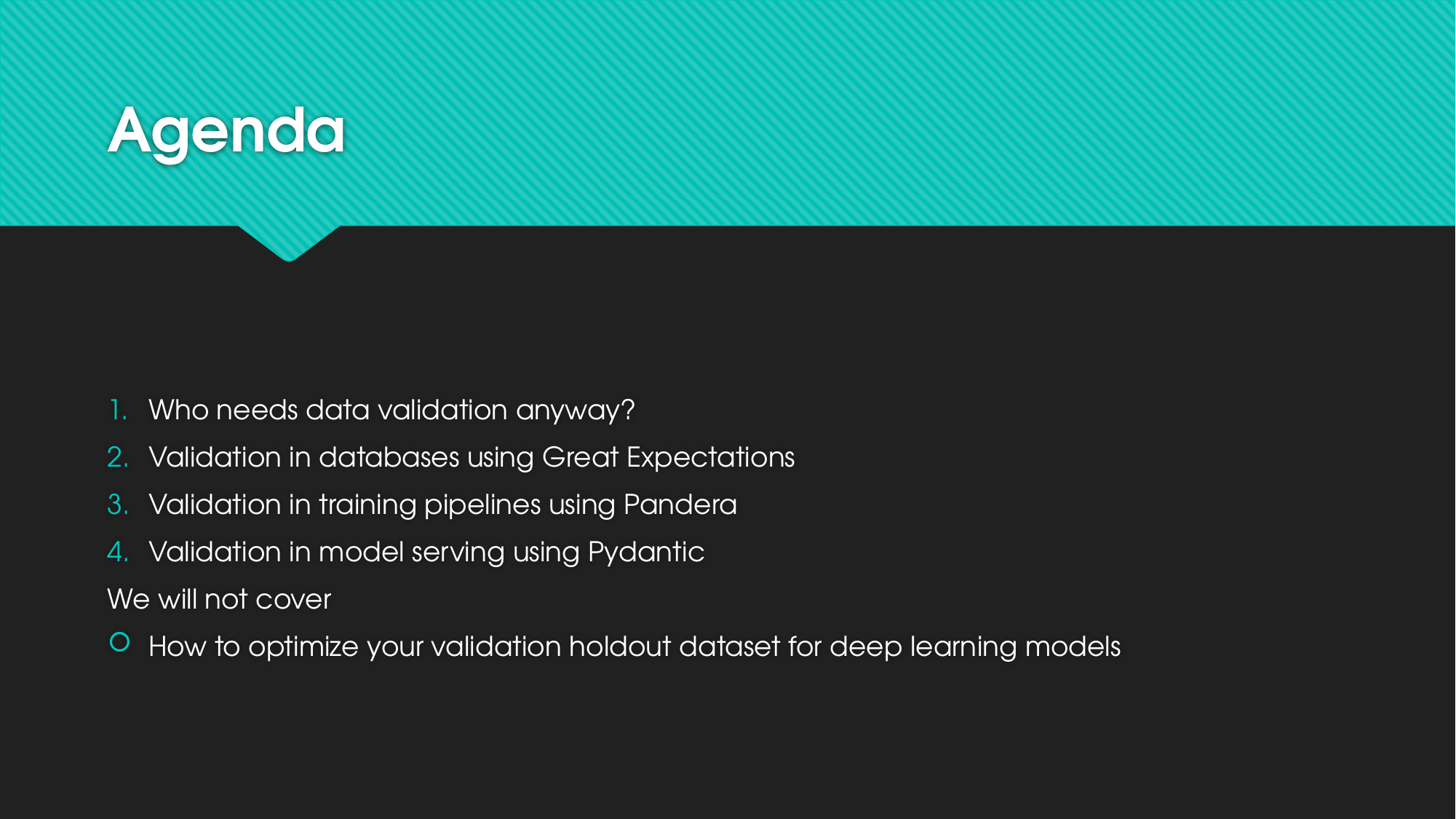

# Agenda
Who needs data validation anyway?
Validation in databases using Great Expectations
Validation in training pipelines using Pandera
Validation in model serving using Pydantic
We will not cover
How to optimize your validation holdout dataset for deep learning models